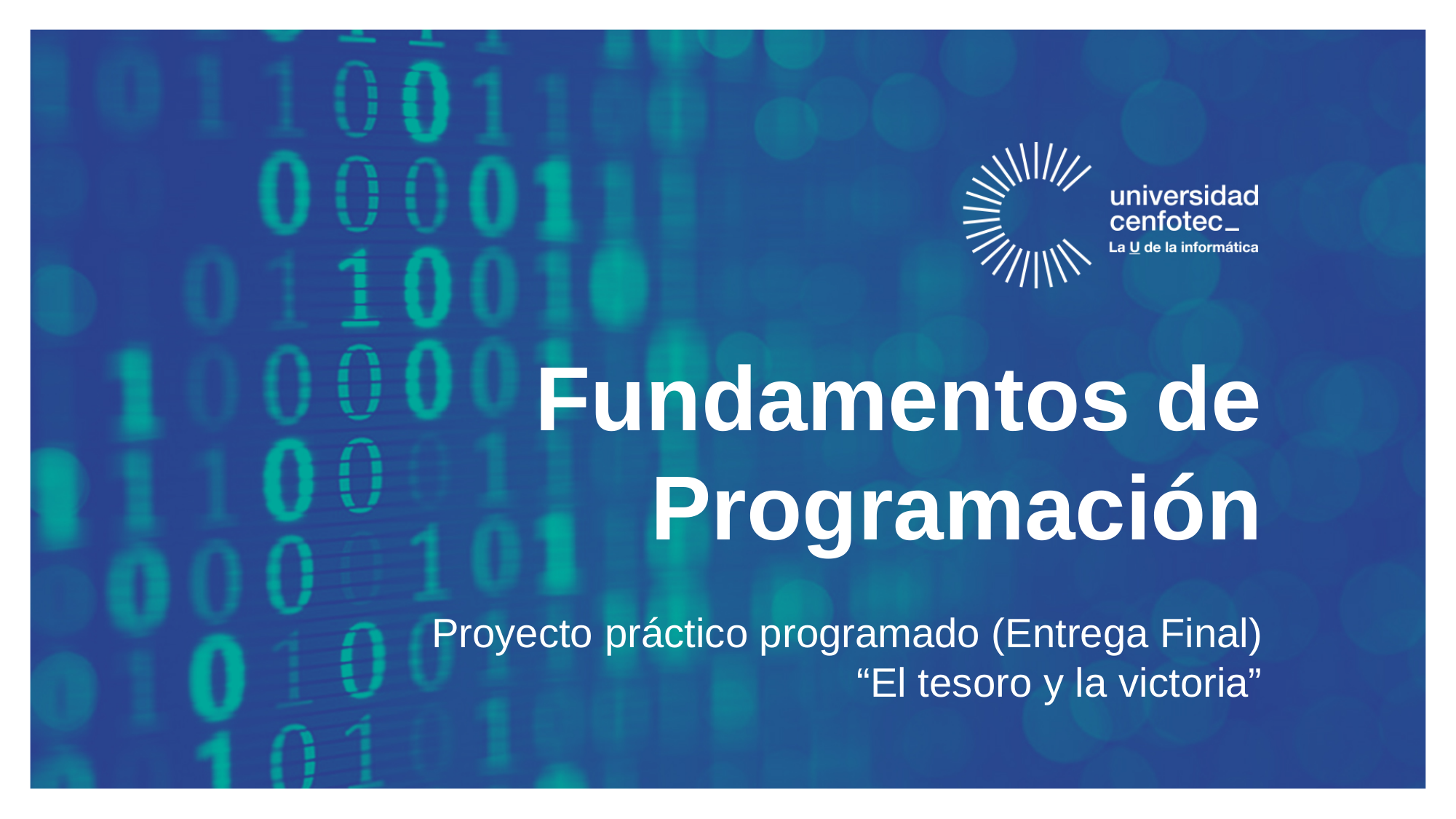

# Fundamentos de Programación Proyecto práctico programado (Entrega Final) “El tesoro y la victoria”